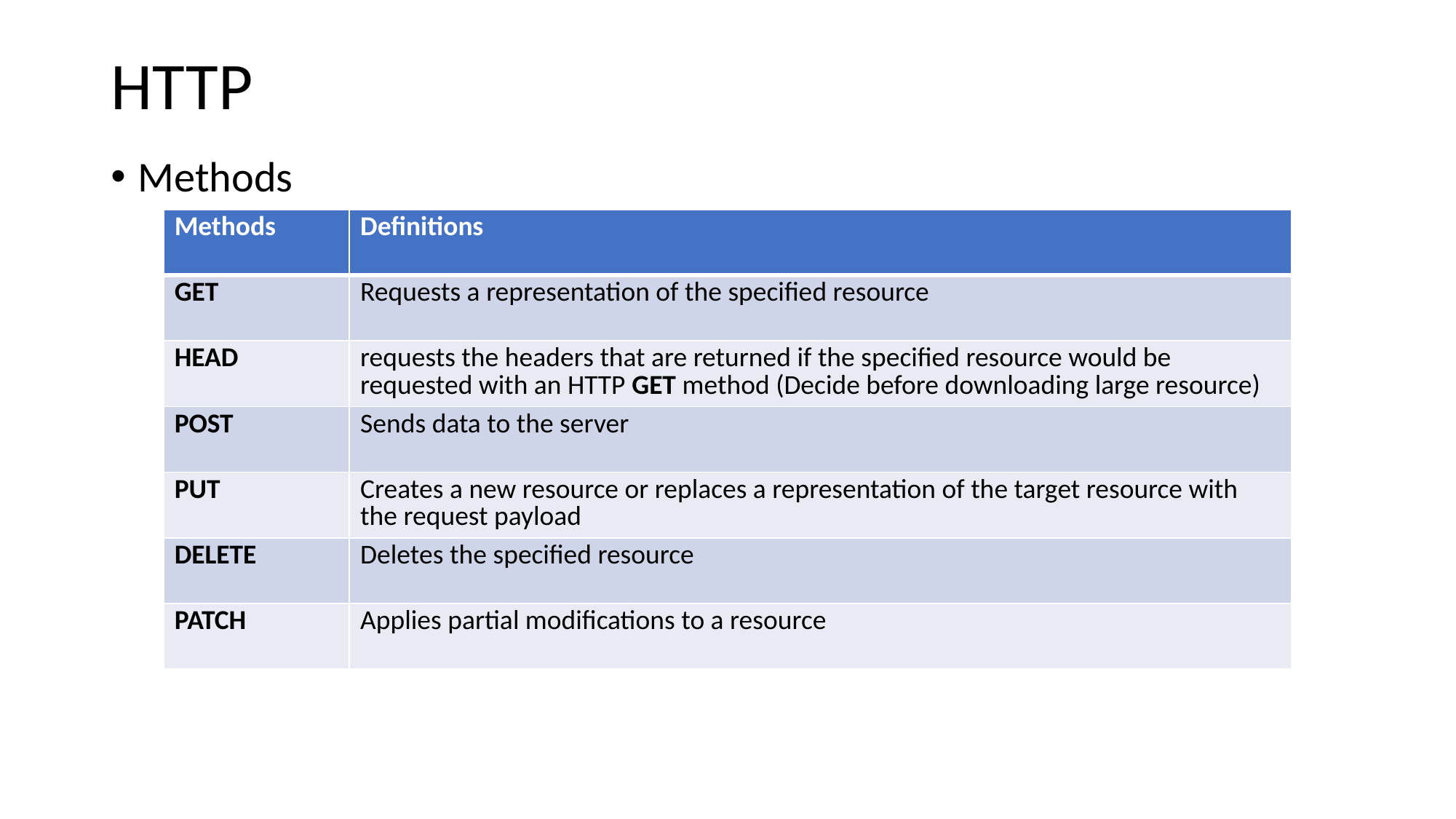

# HTTP
Methods

| Methods | Definitions |
| --- | --- |
| GET | Requests a representation of the specified resource |
| HEAD | requests the headers that are returned if the specified resource would be requested with an HTTP GET method (Decide before downloading large resource) |
| POST | Sends data to the server |
| PUT | Creates a new resource or replaces a representation of the target resource with the request payload |
| DELETE | Deletes the specified resource |
| PATCH | Applies partial modifications to a resource |